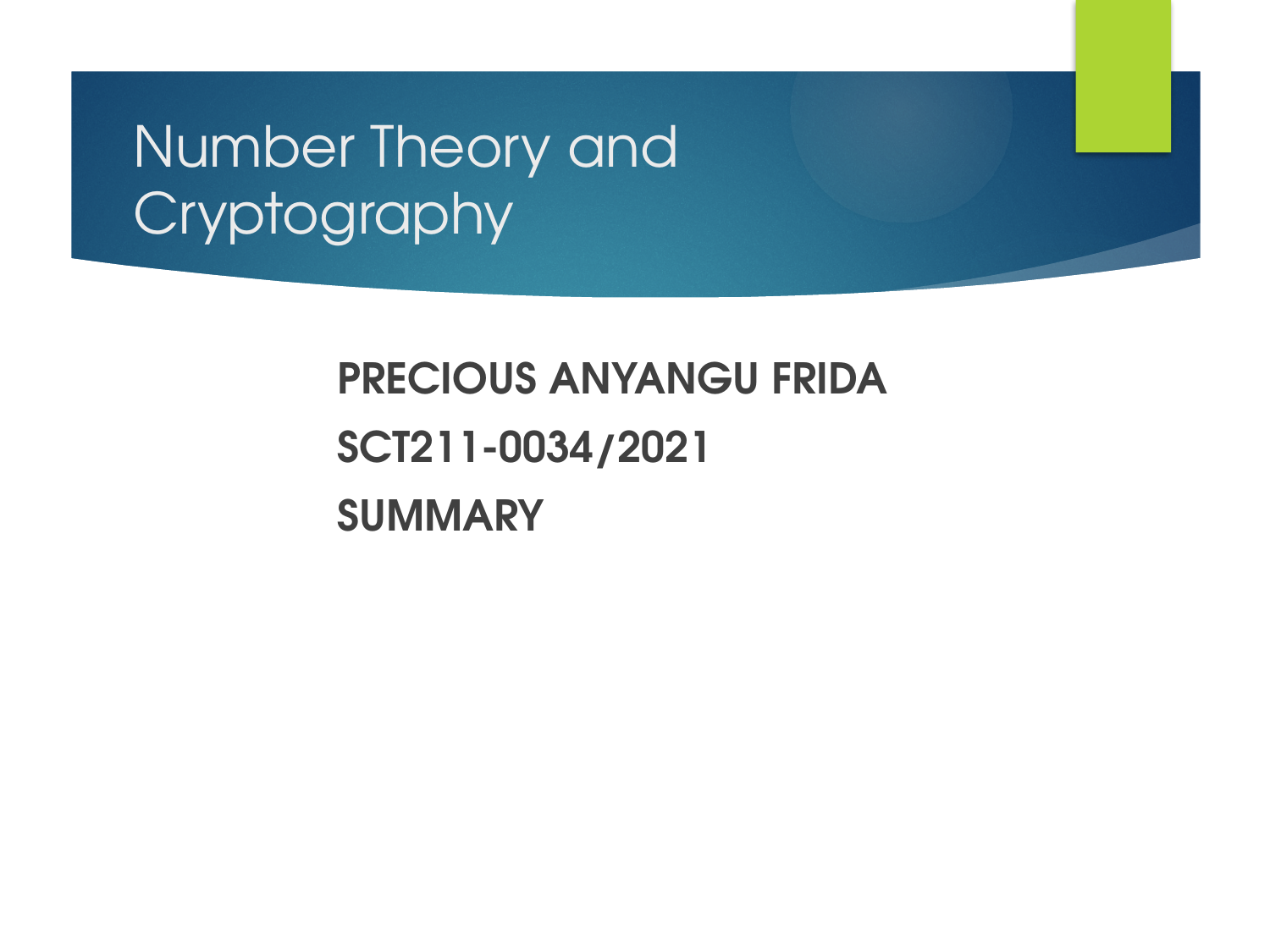

# Number Theory and Cryptography
PRECIOUS ANYANGU FRIDA
SCT211-0034/2021
SUMMARY